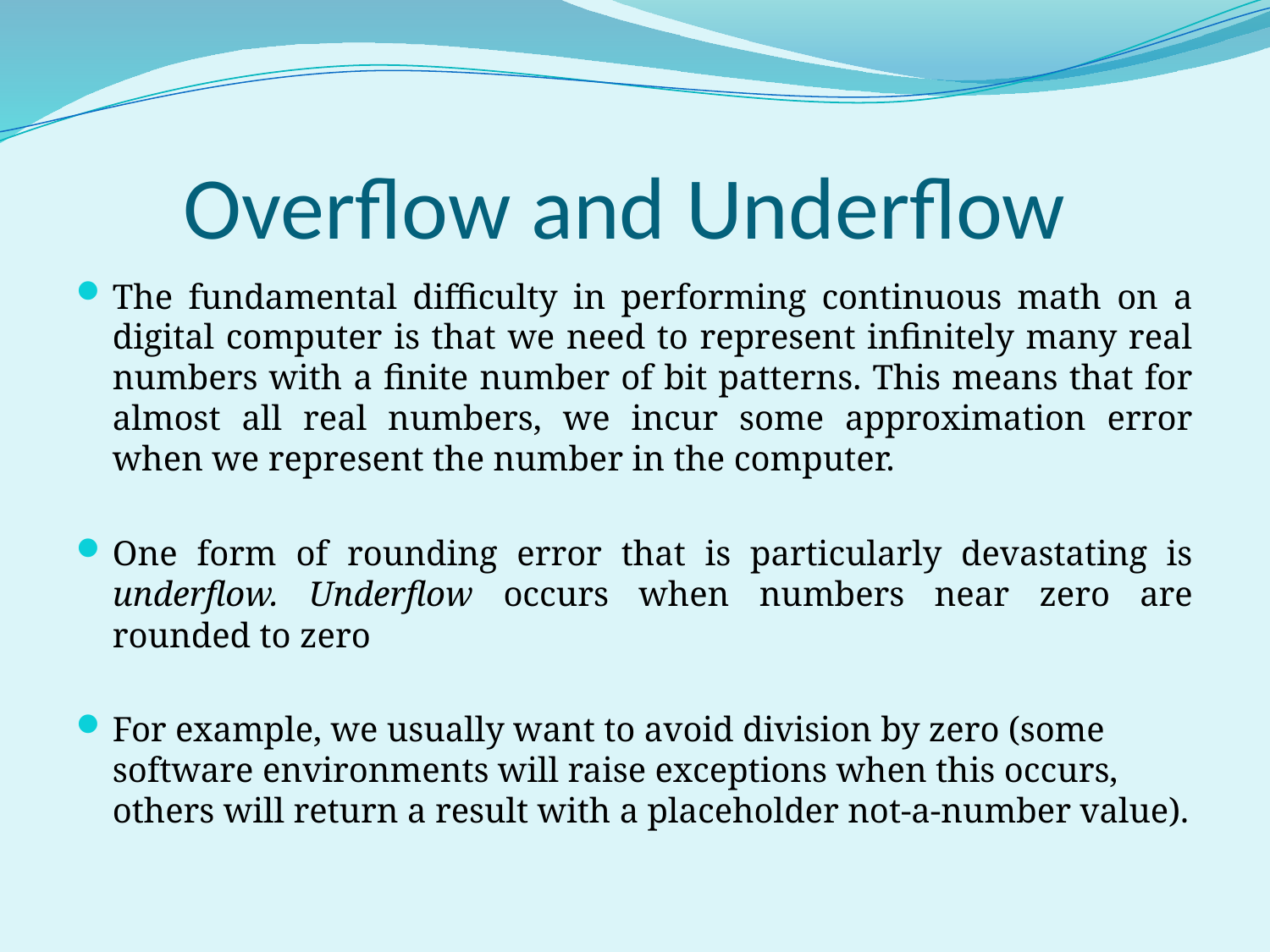

# Overflow and Underflow
The fundamental difficulty in performing continuous math on a digital computer is that we need to represent infinitely many real numbers with a finite number of bit patterns. This means that for almost all real numbers, we incur some approximation error when we represent the number in the computer.

One form of rounding error that is particularly devastating is underflow. Underflow occurs when numbers near zero are rounded to zero

For example, we usually want to avoid division by zero (some software environments will raise exceptions when this occurs, others will return a result with a placeholder not-a-number value).